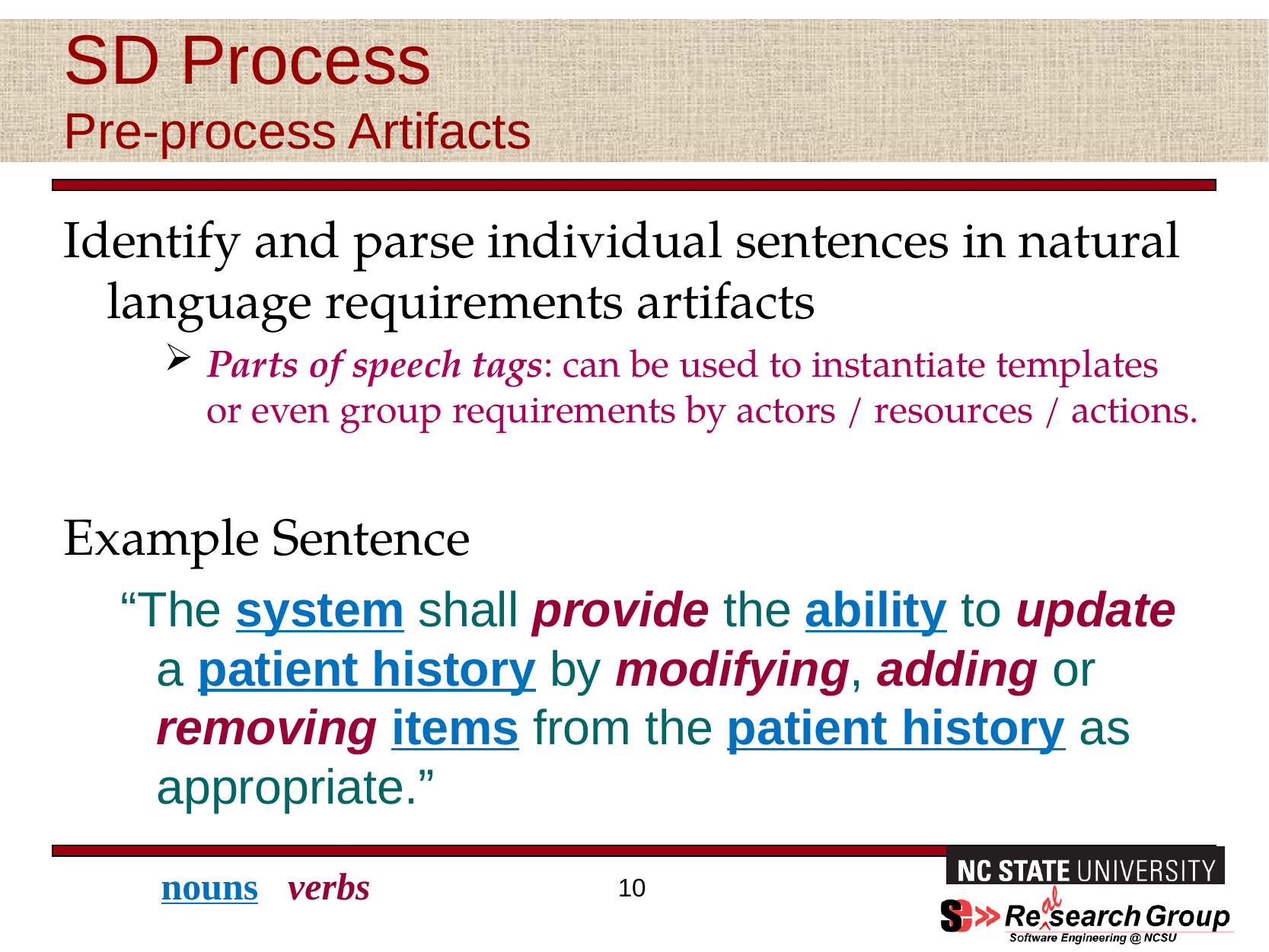

# SD Process Pre-process Artifacts
Identify and parse individual sentences in natural language requirements artifacts
Parts of speech tags: can be used to instantiate templates or even group requirements by actors / resources / actions.

Example Sentence
“The system shall provide the ability to update a patient history by modifying, adding or removing items from the patient history as appropriate.”

nouns
verbs
10